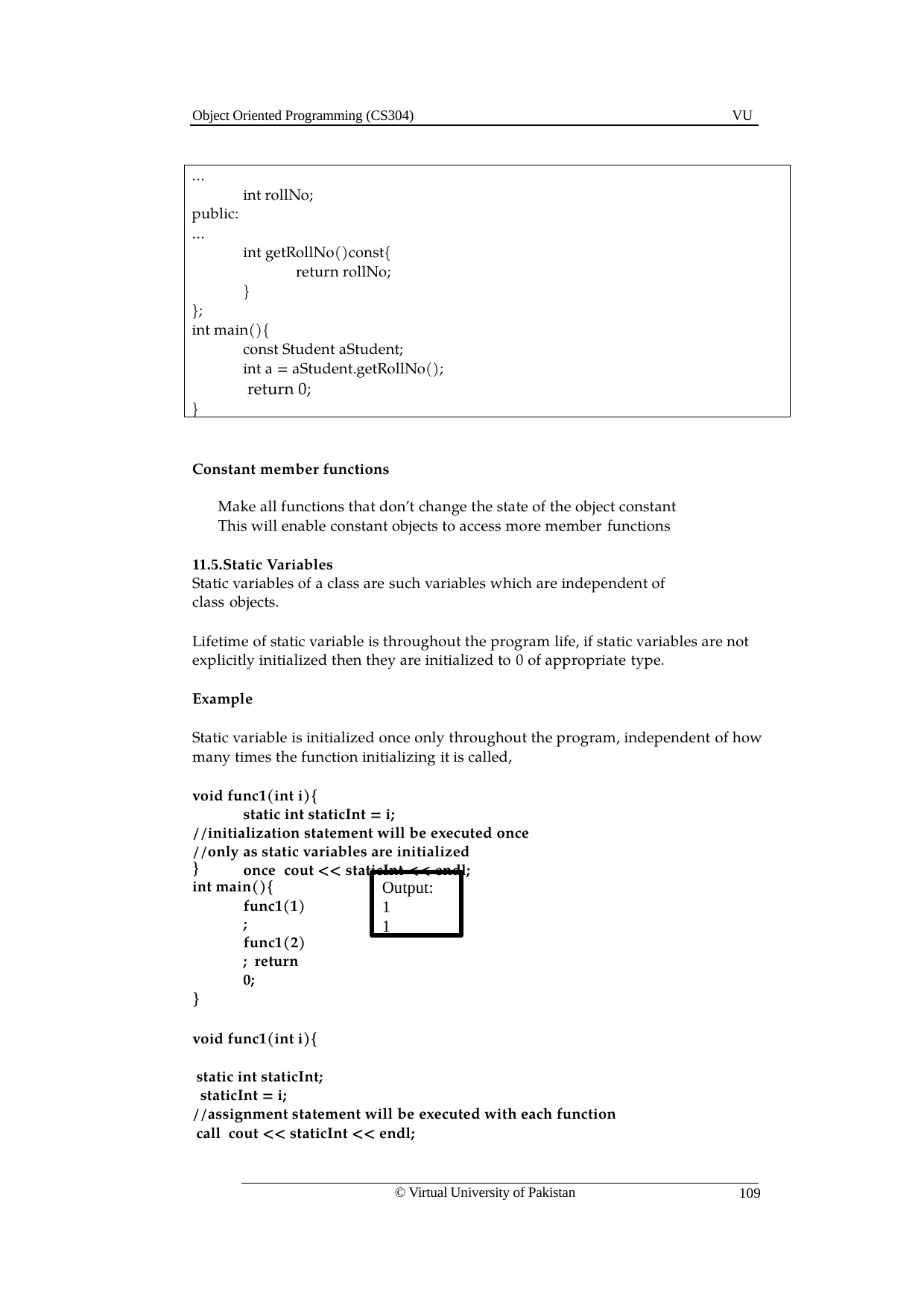

Object Oriented Programming (CS304)
VU

…
int rollNo;
public:
…
int getRollNo()const{
return rollNo;
}
};
int main(){
const Student aStudent;
int a = aStudent.getRollNo();
return 0;
}
Constant member functions

Make all functions that don’t change the state of the object constant  This will enable constant objects to access more member functions

11.5.Static Variables
Static variables of a class are such variables which are independent of class objects.

Lifetime of static variable is throughout the program life, if static variables are not   explicitly initialized then they are initialized to 0 of appropriate type.

Example

Static variable is initialized once only throughout the program, independent of how  many times the function initializing it is called,

void func1(int i){
static int staticInt = i;
//initialization statement will be executed once
//only as static variables are initialized once  cout << staticInt << endl;
}
int main(){
func1(1);
func1(2);  return 0;
}
Output:  1
1
void func1(int i){

static int staticInt;  staticInt = i;
//assignment statement will be executed with each function call  cout << staticInt << endl;
© Virtual University of Pakistan

109